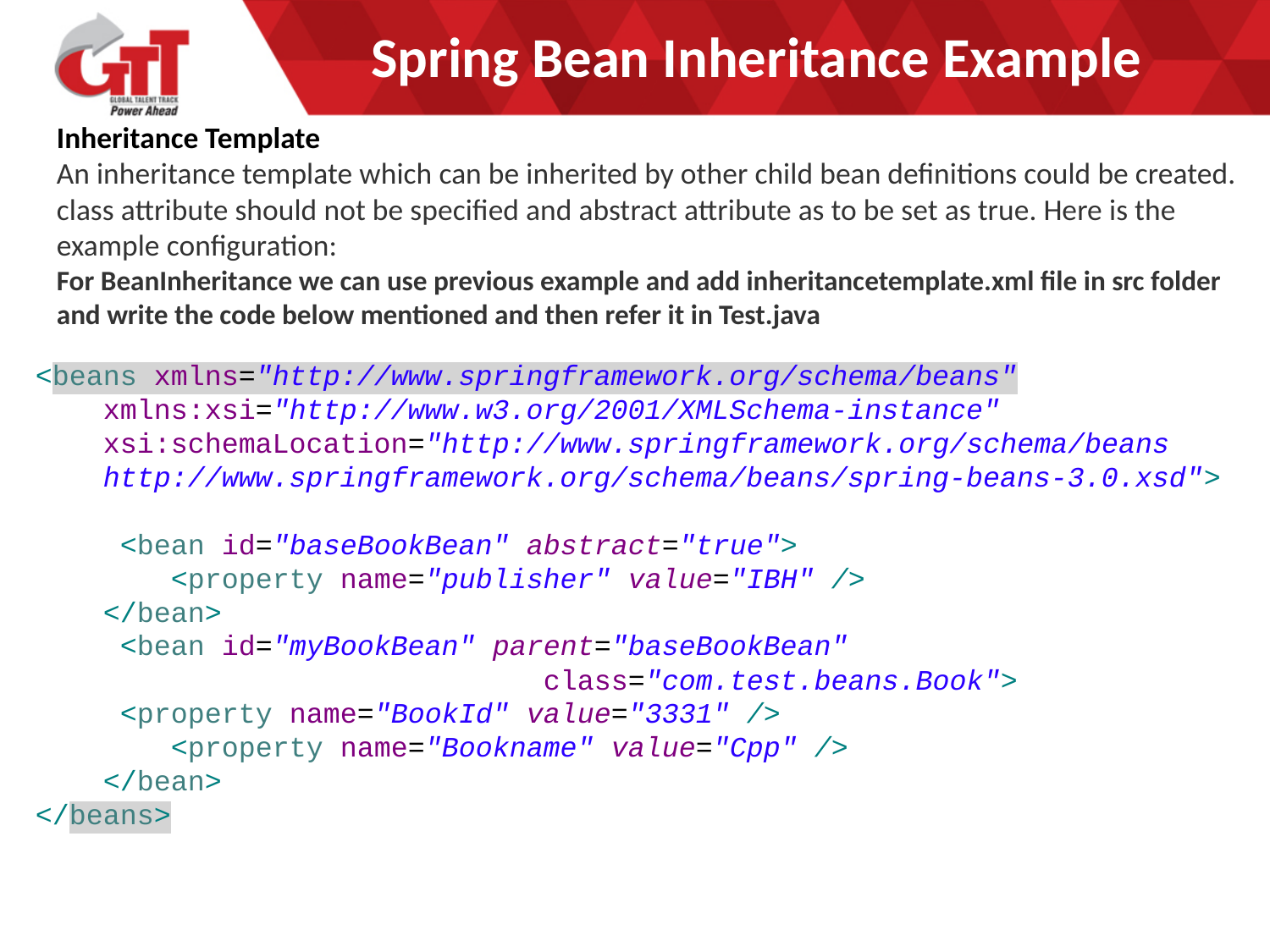

# Spring Bean Inheritance Example
Inheritance Template
An inheritance template which can be inherited by other child bean definitions could be created. class attribute should not be specified and abstract attribute as to be set as true. Here is the example configuration:
For BeanInheritance we can use previous example and add inheritancetemplate.xml file in src folder and write the code below mentioned and then refer it in Test.java
<beans xmlns="http://www.springframework.org/schema/beans"
    xmlns:xsi="http://www.w3.org/2001/XMLSchema-instance"
    xsi:schemaLocation="http://www.springframework.org/schema/beans
    http://www.springframework.org/schema/beans/spring-beans-3.0.xsd">

     <bean id="baseBookBean" abstract="true">
        <property name="publisher" value="IBH" />
    </bean>
     <bean id="myBookBean" parent="baseBookBean"
                              class="com.test.beans.Book">
     <property name="BookId" value="3331" />
        <property name="Bookname" value="Cpp" />
    </bean>
</beans>